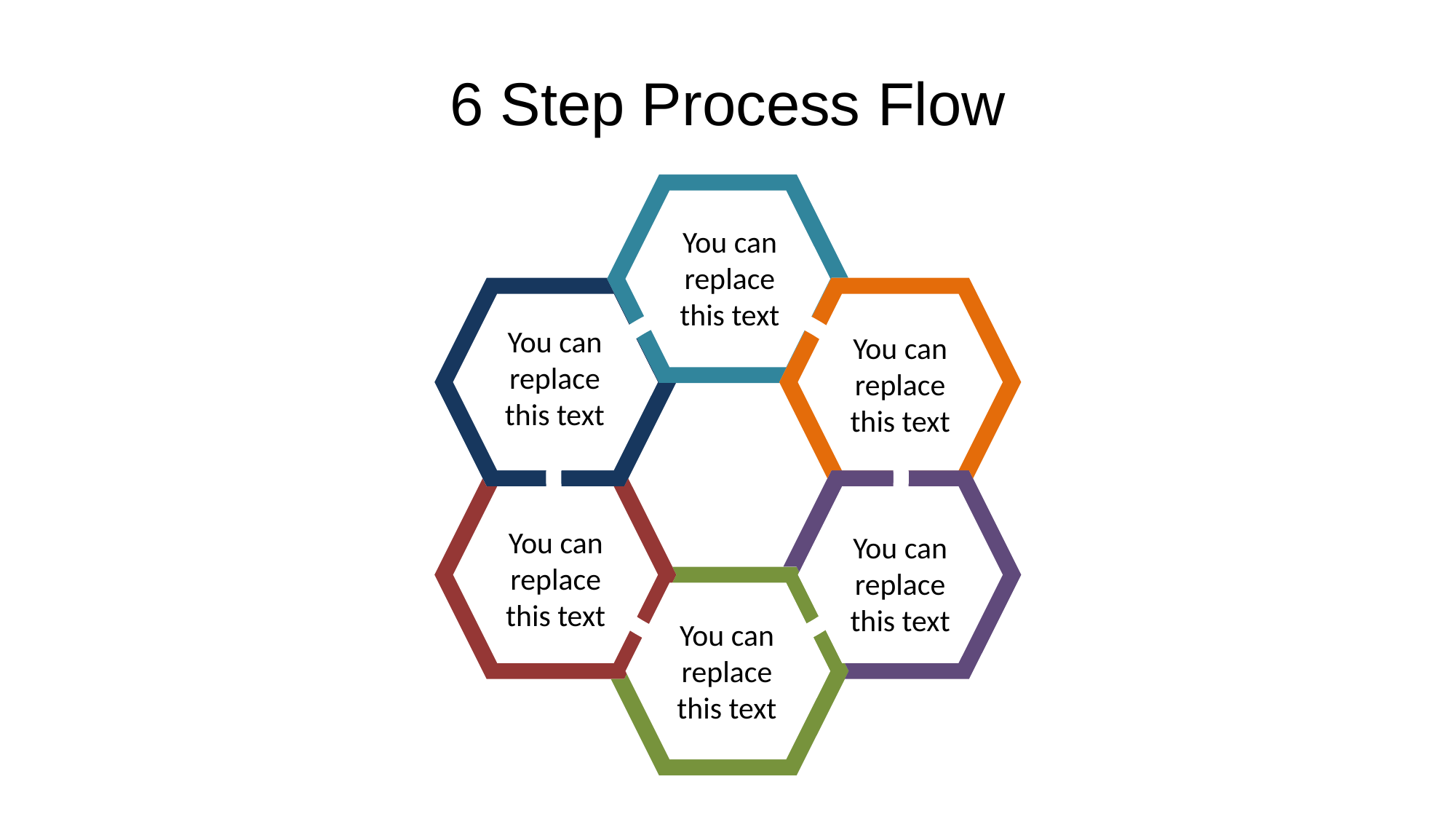

# 6 Step Process Flow

You can replace this text

You can replace this text

You can replace this text

You can replace this text

You can replace this text

You can replace this text